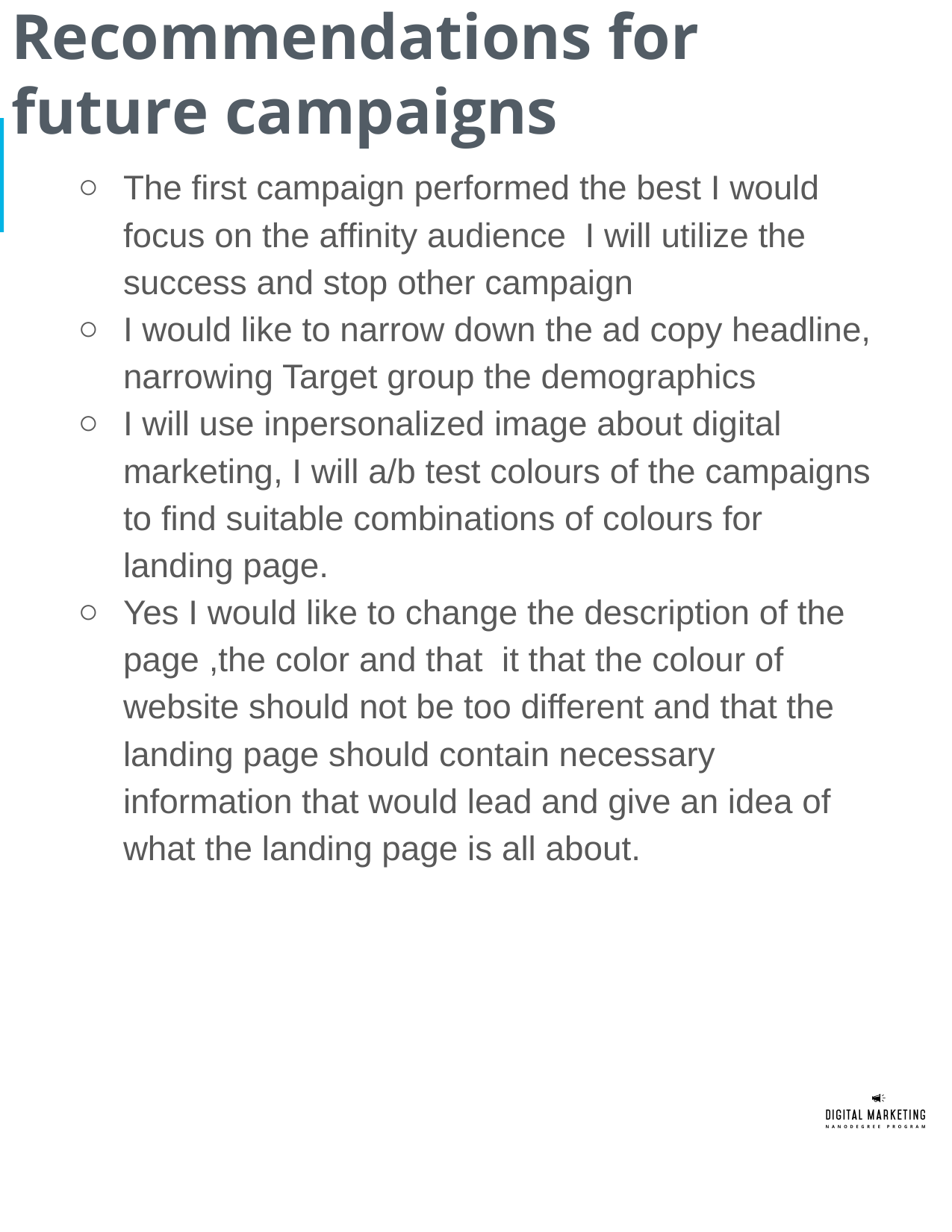

# Recommendations for future campaigns

The first campaign performed the best I would focus on the affinity audience  I will utilize the success and stop other campaign
I would like to narrow down the ad copy headline, narrowing Target group the demographics
I will use inpersonalized image about digital marketing, I will a/b test colours of the campaigns to find suitable combinations of colours for landing page.
Yes I would like to change the description of the page ,the color and that  it that the colour of website should not be too different and that the landing page should contain necessary information that would lead and give an idea of  what the landing page is all about.